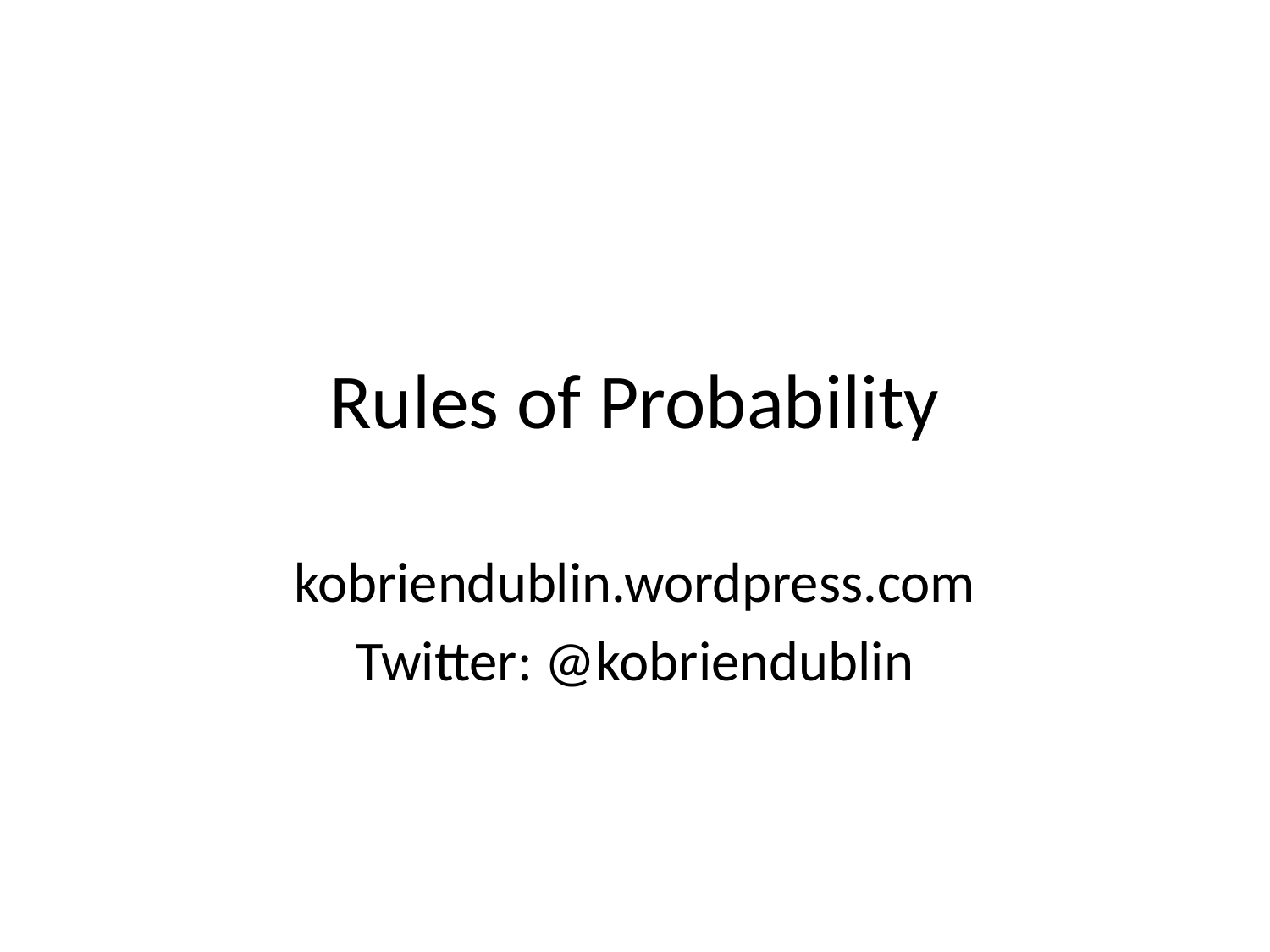

# Rules of Probability
kobriendublin.wordpress.com
Twitter: @kobriendublin